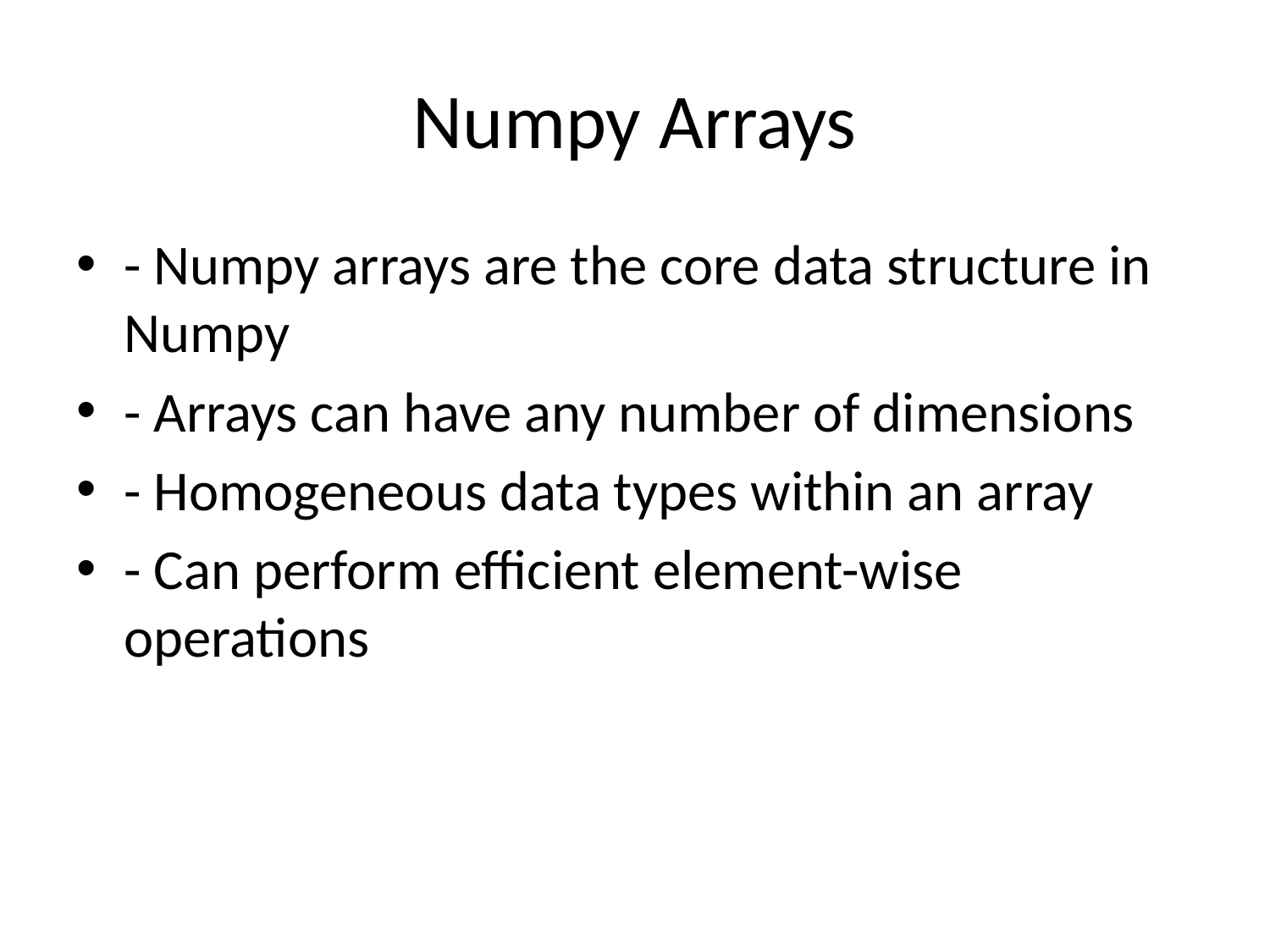

# Numpy Arrays
- Numpy arrays are the core data structure in Numpy
- Arrays can have any number of dimensions
- Homogeneous data types within an array
- Can perform efficient element-wise operations